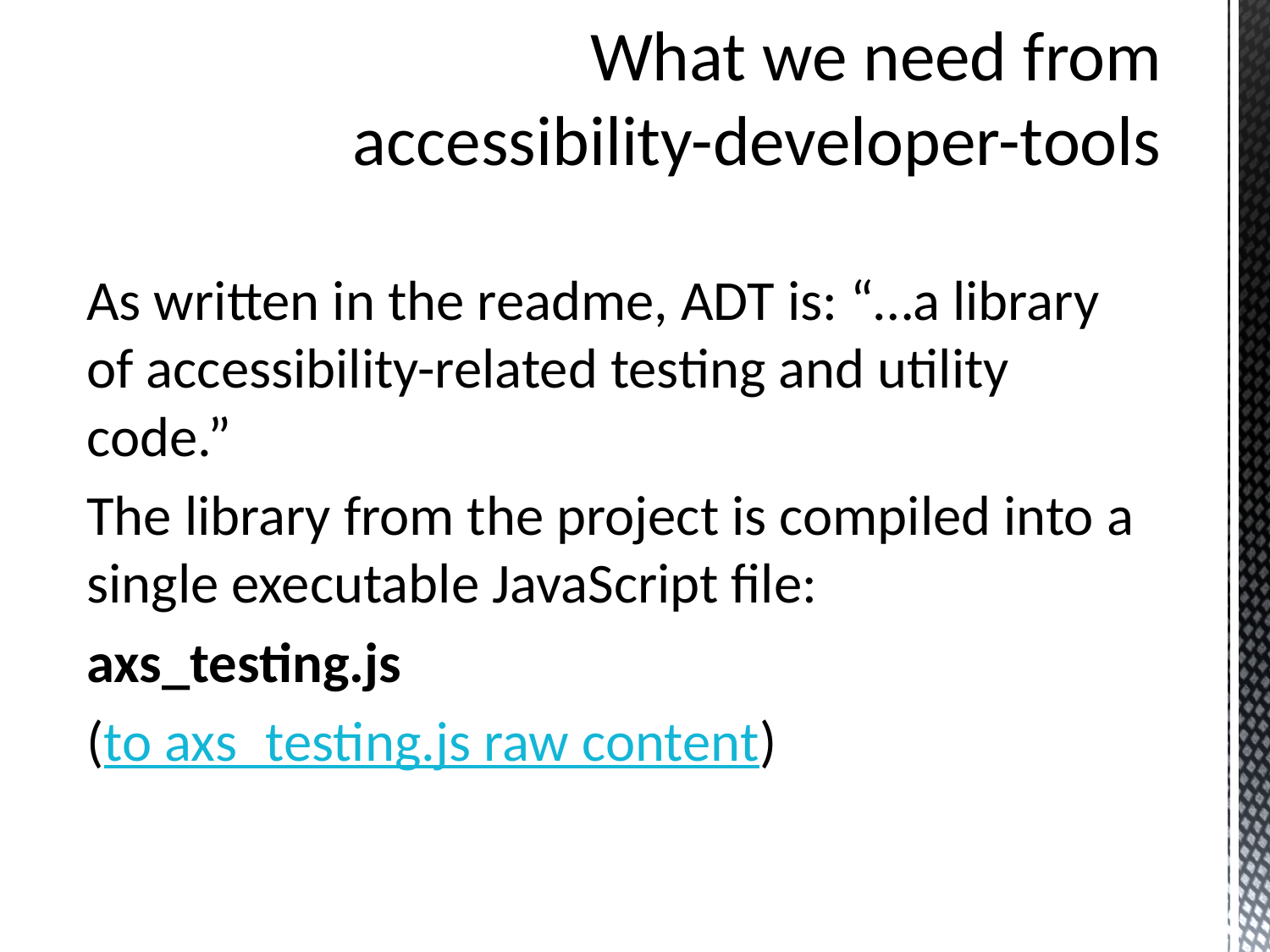

# What we need from accessibility-developer-tools
As written in the readme, ADT is: “…a library of accessibility-related testing and utility code.”
The library from the project is compiled into a single executable JavaScript file:
axs_testing.js
(to axs_testing.js raw content)